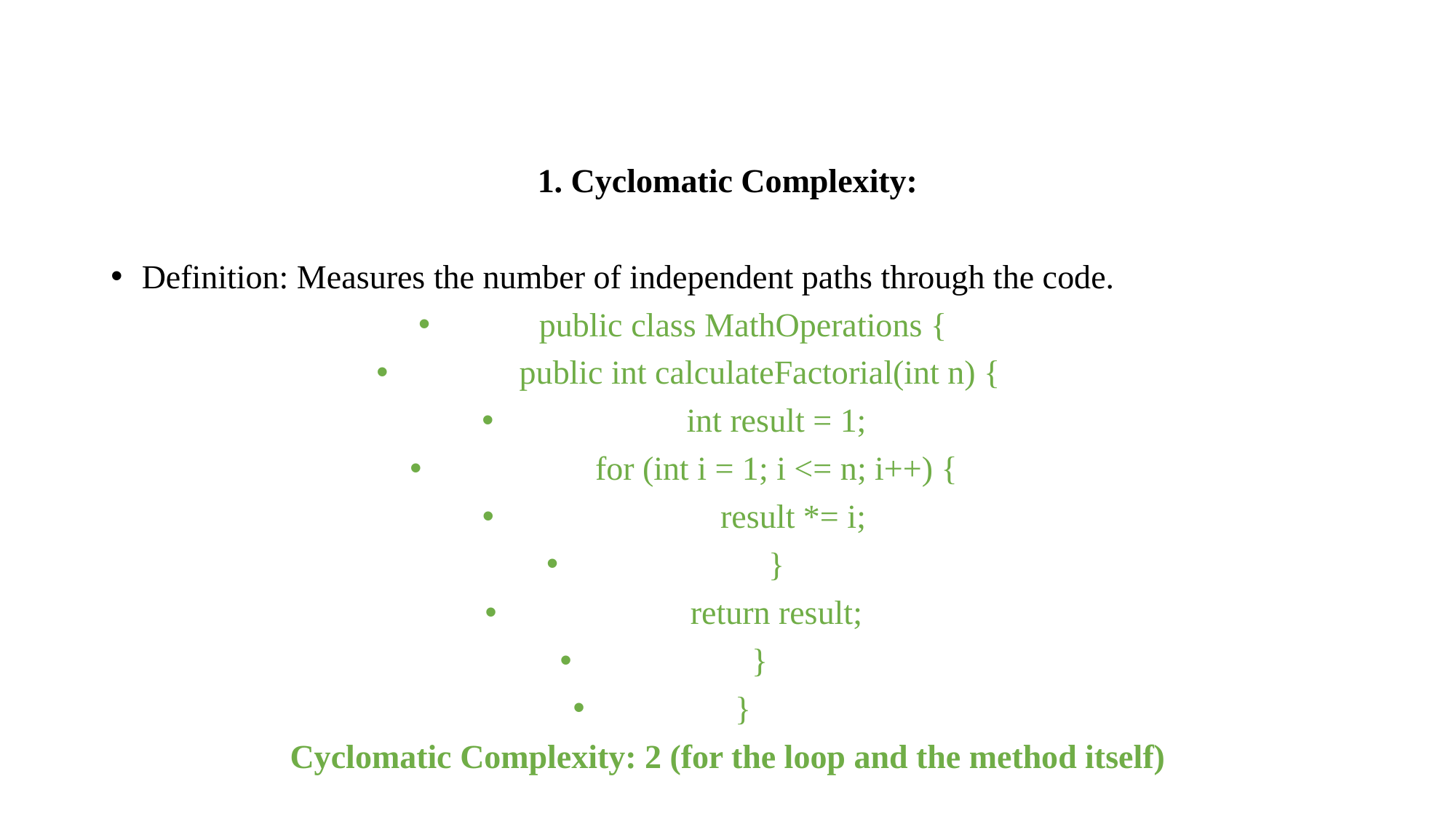

#
1. Cyclomatic Complexity:

Definition: Measures the number of independent paths through the code.
public class MathOperations {
    public int calculateFactorial(int n) {
        int result = 1;
        for (int i = 1; i <= n; i++) {
            result *= i;
        }
        return result;
    }
}
Cyclomatic Complexity: 2 (for the loop and the method itself)